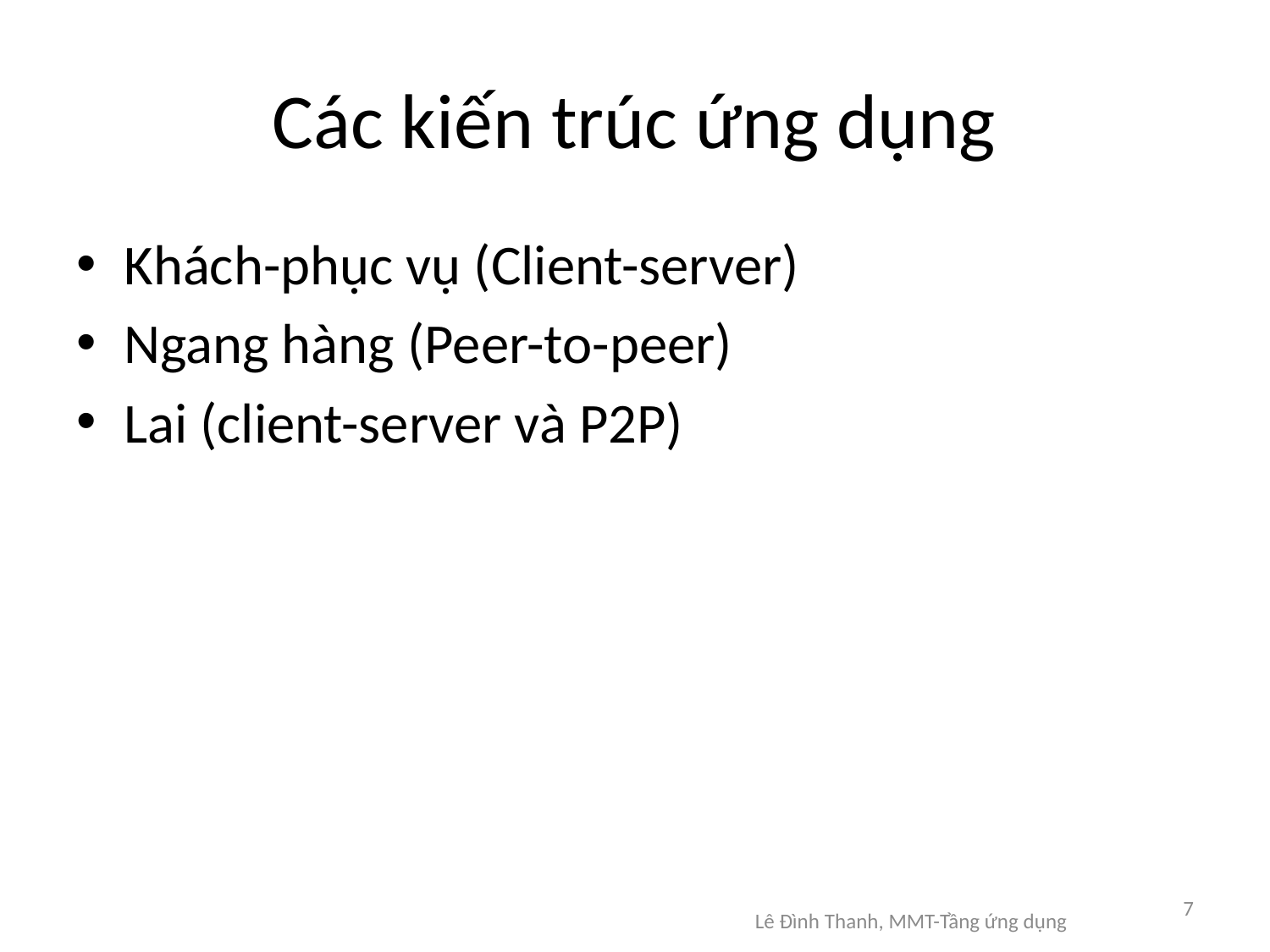

# Các kiến trúc ứng dụng
Khách-phục vụ (Client-server)
Ngang hàng (Peer-to-peer)
Lai (client-server và P2P)
7
Lê Đình Thanh, MMT-Tầng ứng dụng